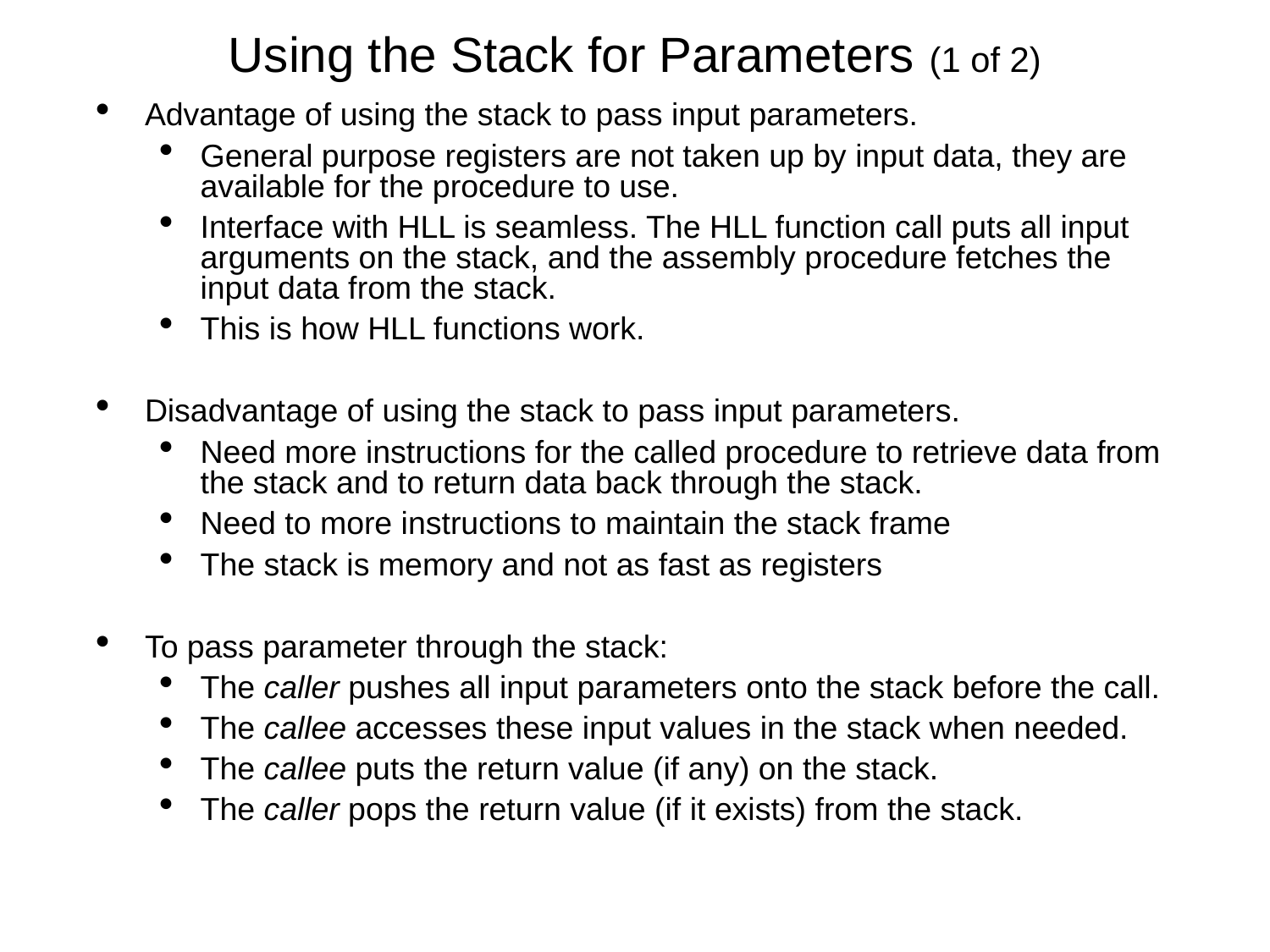

Using the Stack for Parameters (1 of 2)
Advantage of using the stack to pass input parameters.
General purpose registers are not taken up by input data, they are available for the procedure to use.
Interface with HLL is seamless. The HLL function call puts all input arguments on the stack, and the assembly procedure fetches the input data from the stack.
This is how HLL functions work.

Disadvantage of using the stack to pass input parameters.
Need more instructions for the called procedure to retrieve data from the stack and to return data back through the stack.
Need to more instructions to maintain the stack frame
The stack is memory and not as fast as registers

To pass parameter through the stack:
The caller pushes all input parameters onto the stack before the call.
The callee accesses these input values in the stack when needed.
The callee puts the return value (if any) on the stack.
The caller pops the return value (if it exists) from the stack.